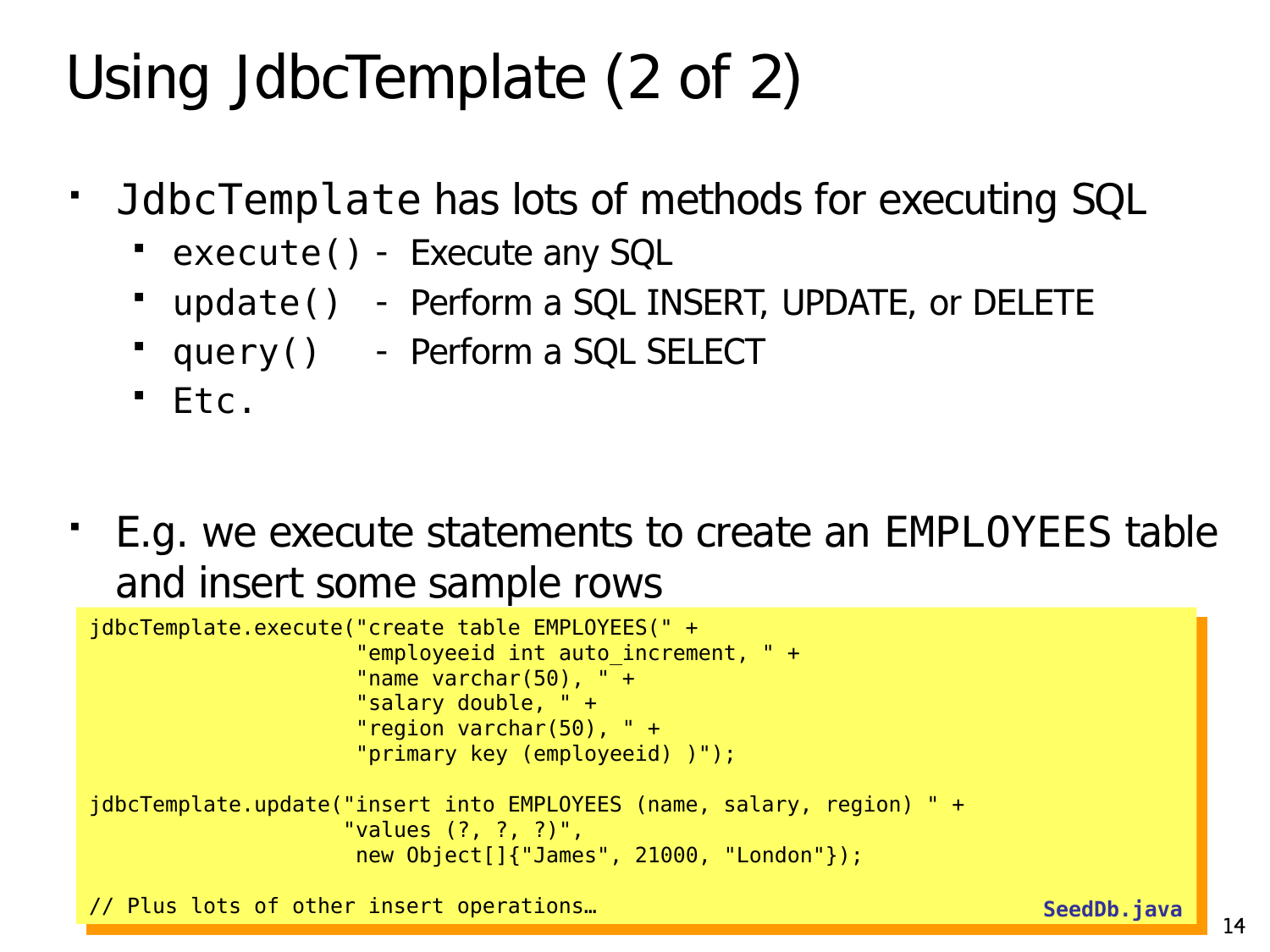

# Using JdbcTemplate (2 of 2)
JdbcTemplate has lots of methods for executing SQL
execute() -  Execute any SQL
update()  -  Perform a SQL INSERT, UPDATE, or DELETE
query()   -  Perform a SQL SELECT
Etc.

E.g. we execute statements to create an EMPLOYEES table and insert some sample rows
jdbcTemplate.execute("create table EMPLOYEES(" +
                     "employeeid int auto_increment, " +
                     "name varchar(50), " +
                     "salary double, " +
                     "region varchar(50), " +
                     "primary key (employeeid) )");

jdbcTemplate.update("insert into EMPLOYEES (name, salary, region) " +
                    "values (?, ?, ?)",
                     new Object[]{"James", 21000, "London"});

// Plus lots of other insert operations…
14
SeedDb.java